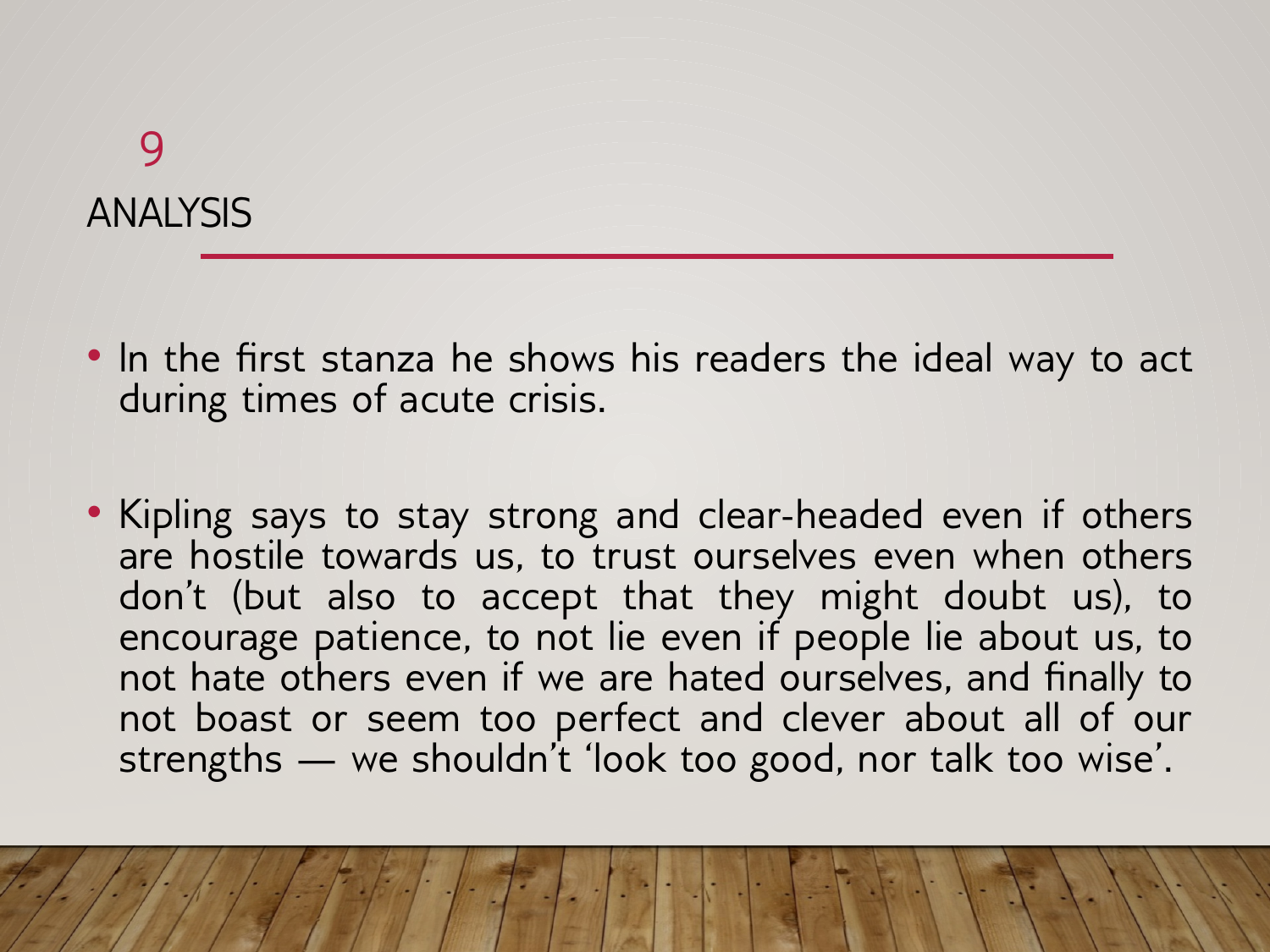

9
# Analysis

In the first stanza he shows his readers the ideal way to act during times of acute crisis.

Kipling says to stay strong and clear-headed even if others are hostile towards us, to trust ourselves even when others don’t (but also to accept that they might doubt us), to encourage patience, to not lie even if people lie about us, to not hate others even if we are hated ourselves, and finally to not boast or seem too perfect and clever about all of our strengths — we shouldn’t ‘look too good, nor talk too wise’.